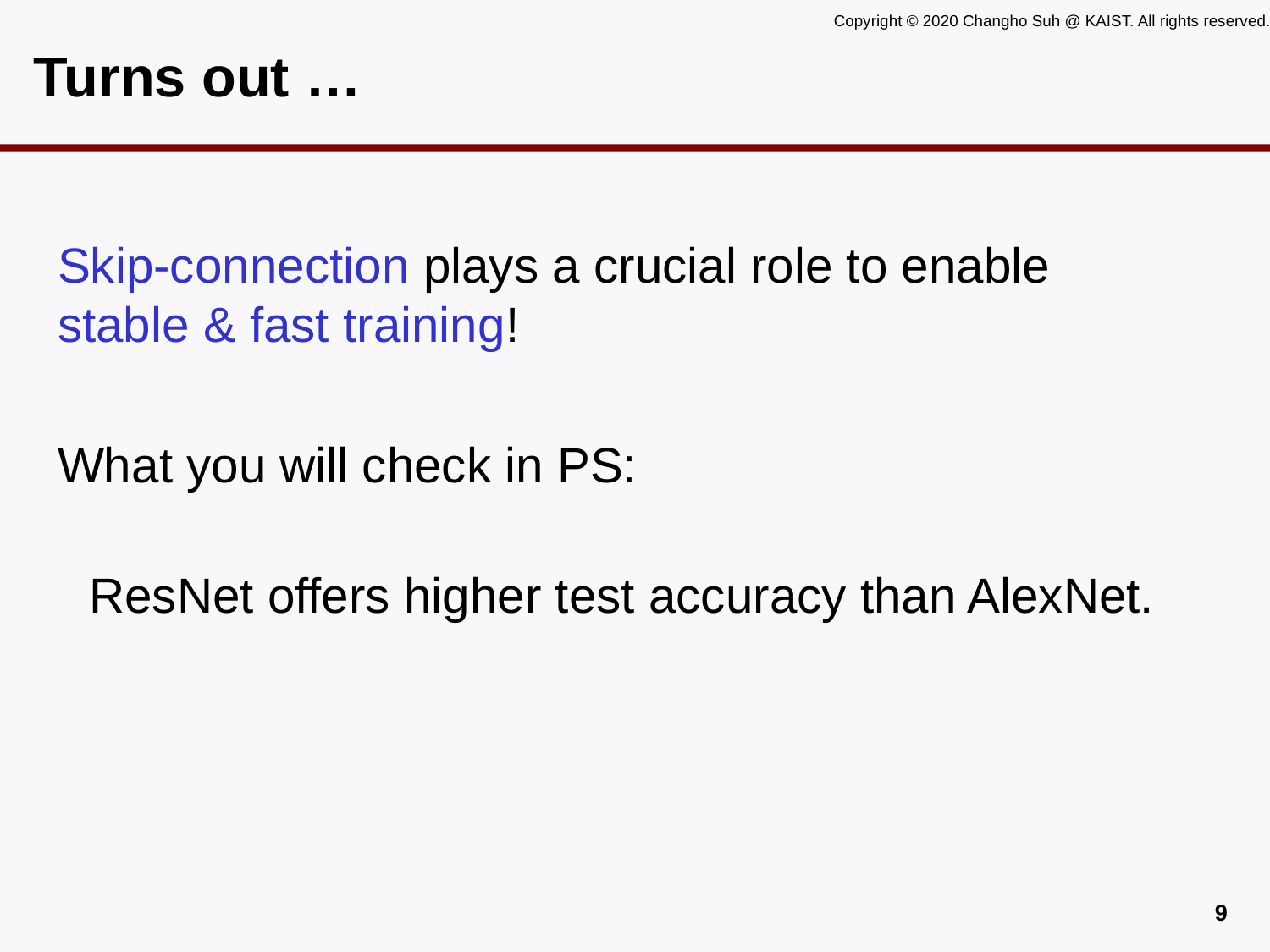

# Turns out …
Skip-connection plays a crucial role to enable stable & fast training!
What you will check in PS:
ResNet offers higher test accuracy than AlexNet.
9